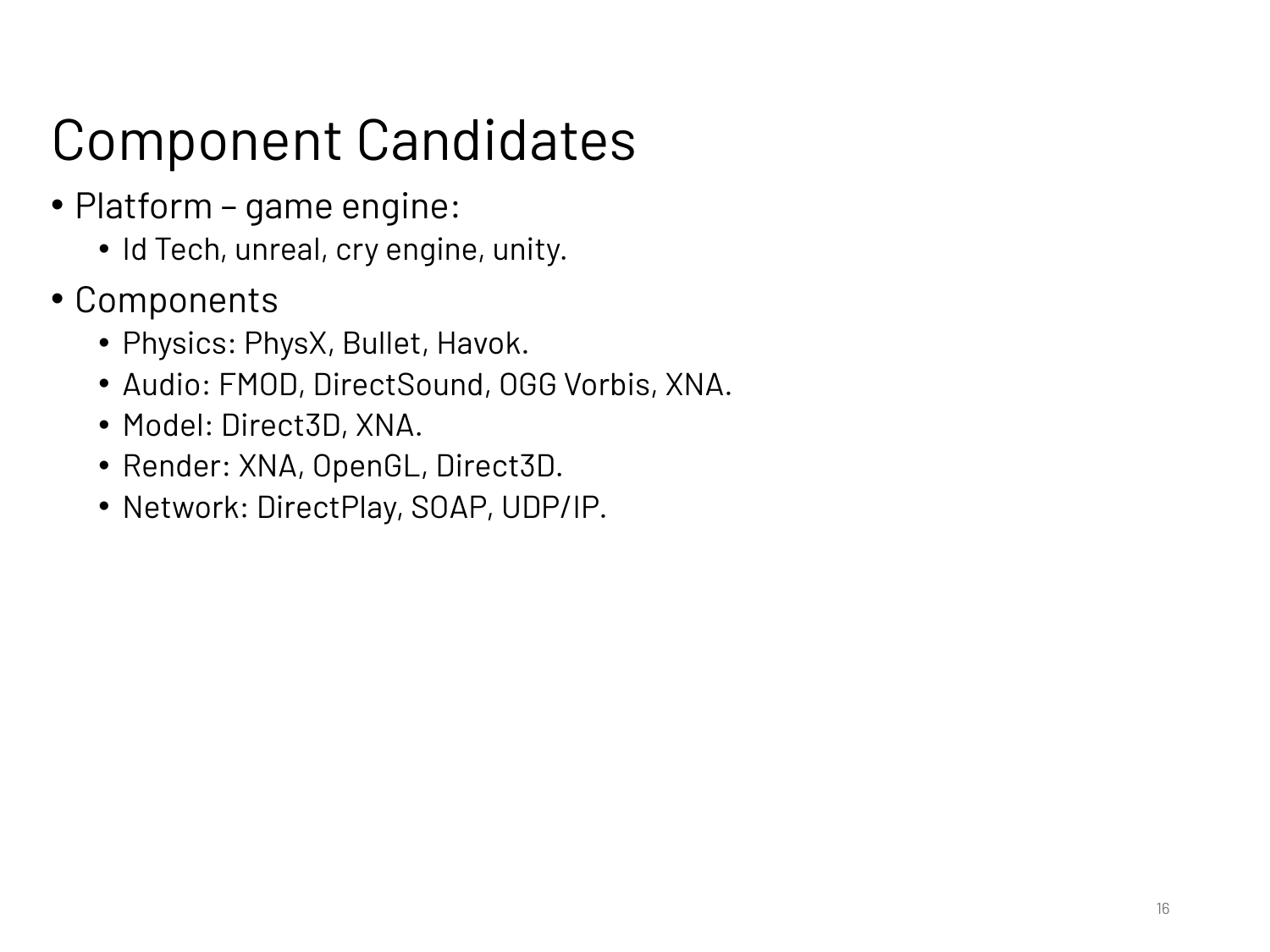

# Component Candidates
Platform – game engine:
Id Tech, unreal, cry engine, unity.
Components
Physics: PhysX, Bullet, Havok.
Audio: FMOD, DirectSound, OGG Vorbis, XNA.
Model: Direct3D, XNA.
Render: XNA, OpenGL, Direct3D.
Network: DirectPlay, SOAP, UDP/IP.

16